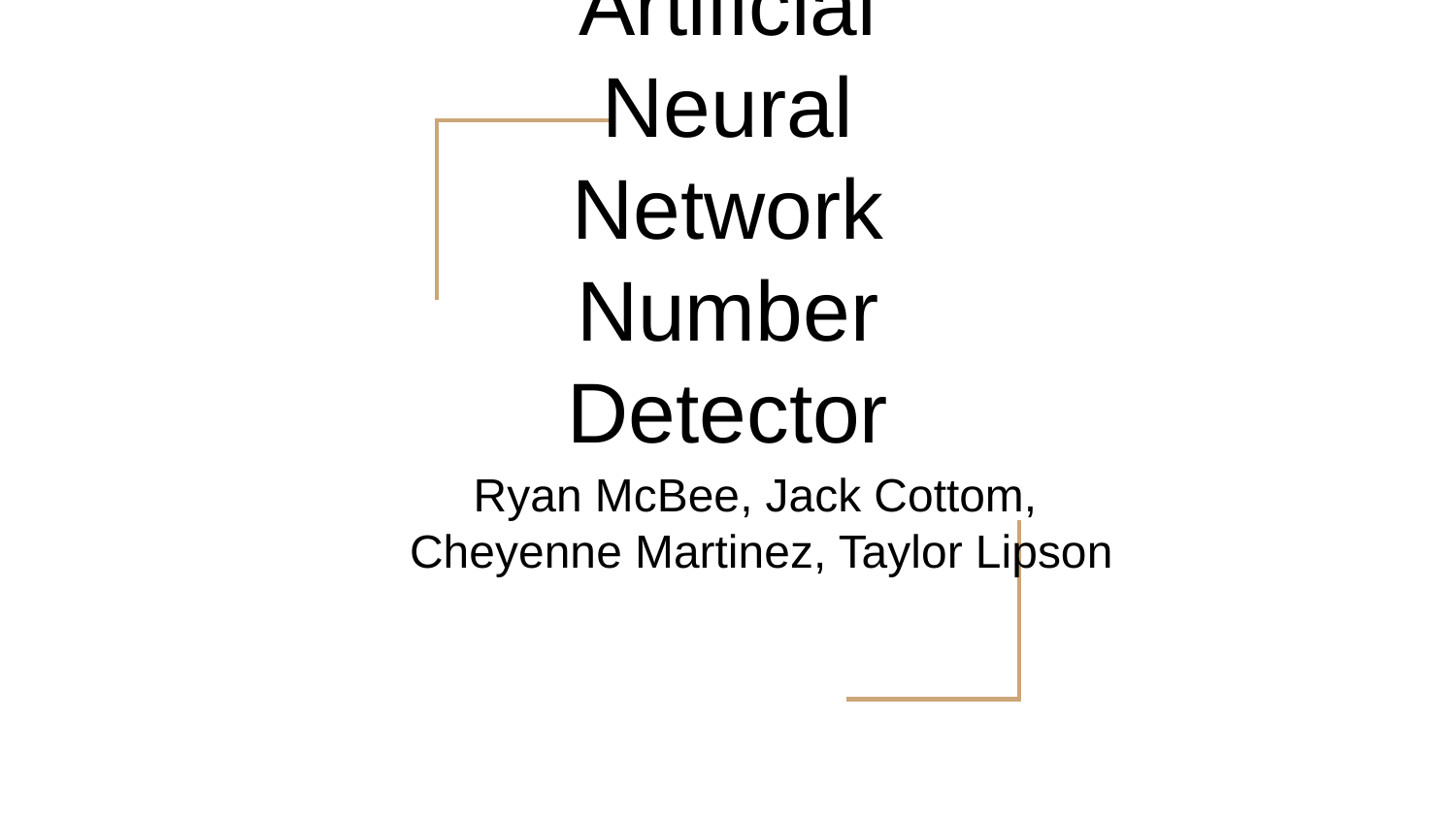

# Artificial Neural Network Number Detector
Ryan McBee, Jack Cottom,
Cheyenne Martinez, Taylor Lipson